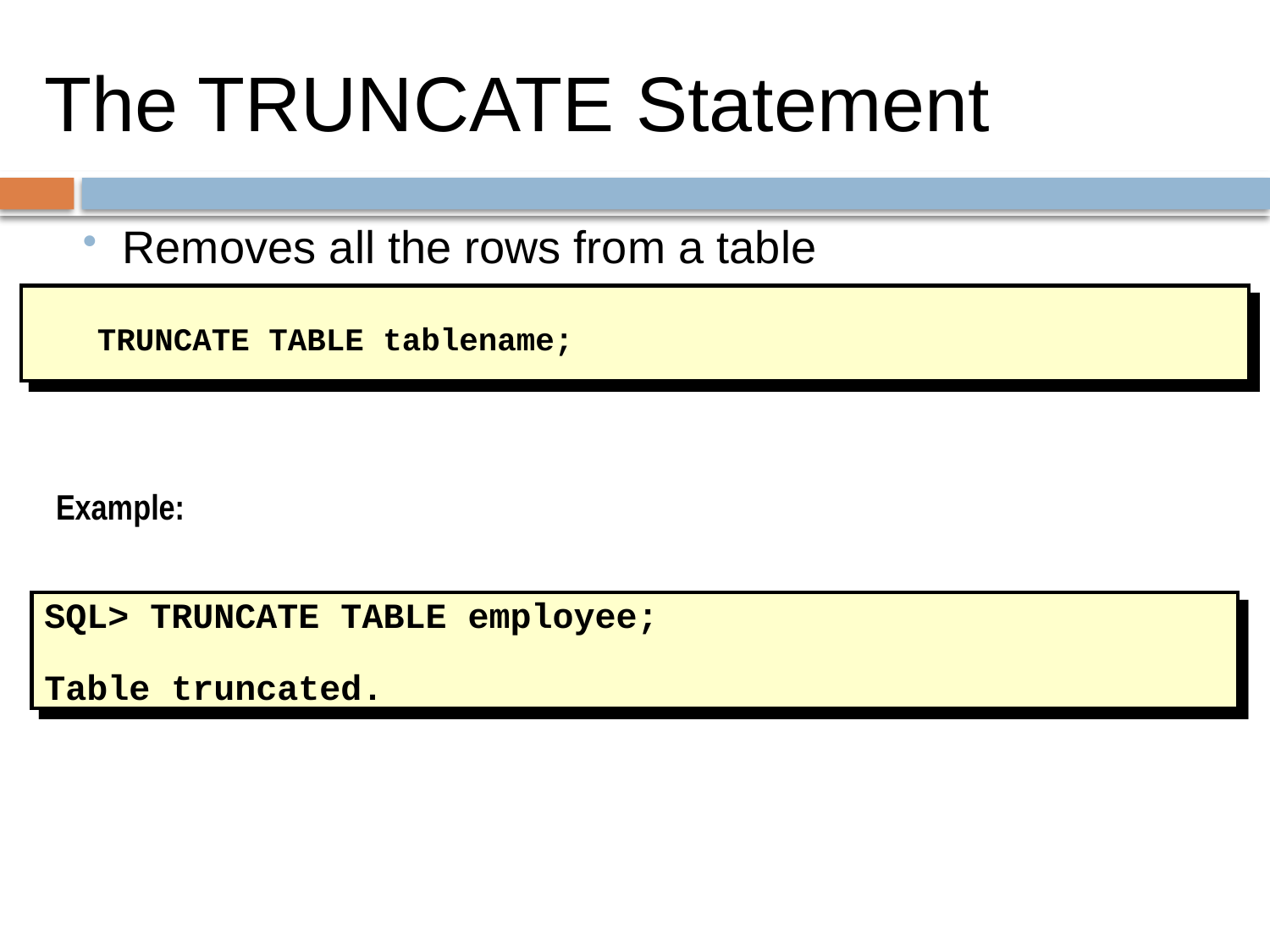

# The TRUNCATE Statement
Removes all the rows from a table

TRUNCATE TABLE tablename;
Example:
SQL> TRUNCATE TABLE employee;
Table truncated.